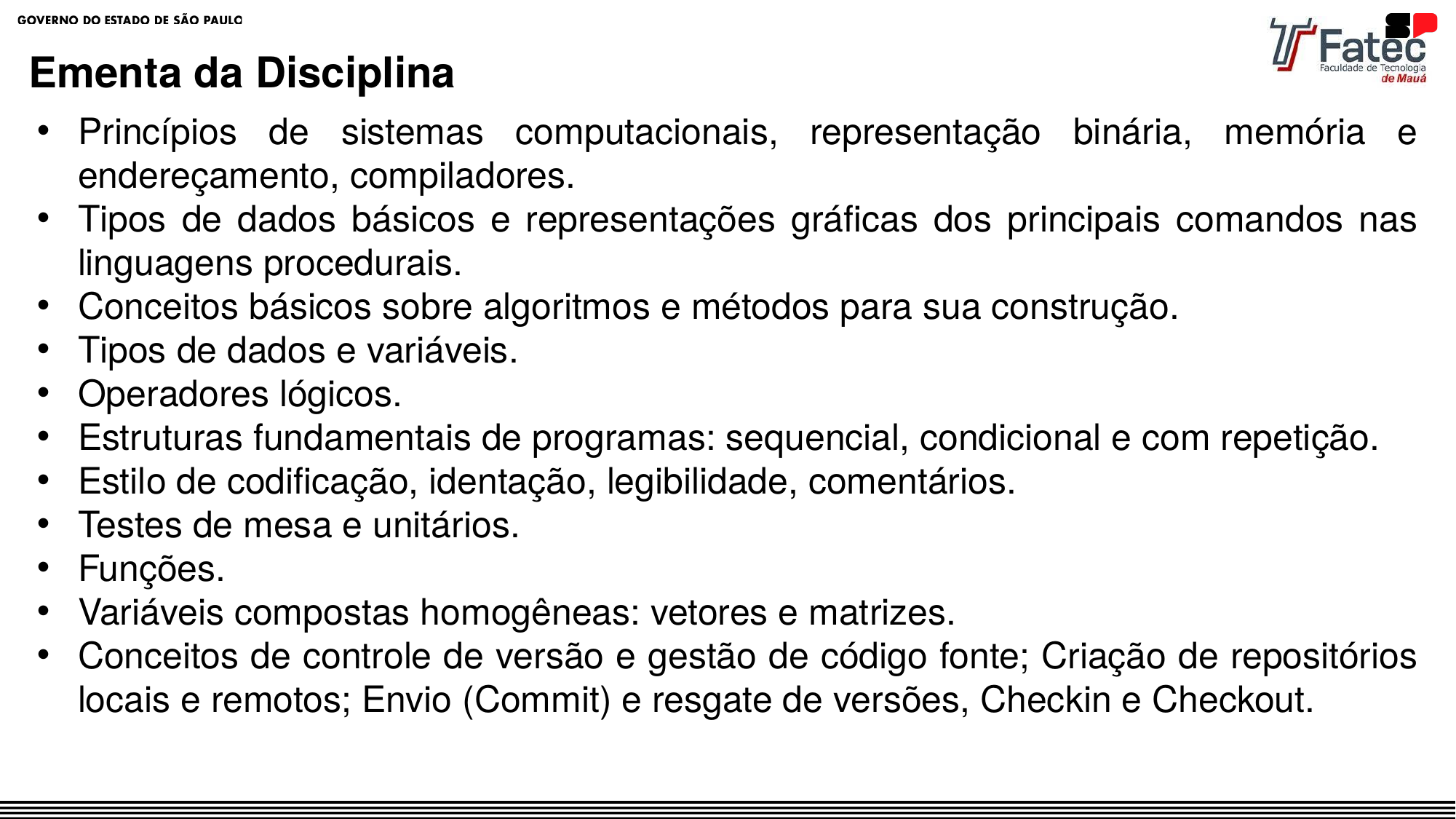

Ementa da Disciplina
Princípios de sistemas computacionais, representação binária, memória e endereçamento, compiladores.
Tipos de dados básicos e representações gráficas dos principais comandos nas linguagens procedurais.
Conceitos básicos sobre algoritmos e métodos para sua construção.
Tipos de dados e variáveis.
Operadores lógicos.
Estruturas fundamentais de programas: sequencial, condicional e com repetição.
Estilo de codificação, identação, legibilidade, comentários.
Testes de mesa e unitários.
Funções.
Variáveis compostas homogêneas: vetores e matrizes.
Conceitos de controle de versão e gestão de código fonte; Criação de repositórios locais e remotos; Envio (Commit) e resgate de versões, Checkin e Checkout.